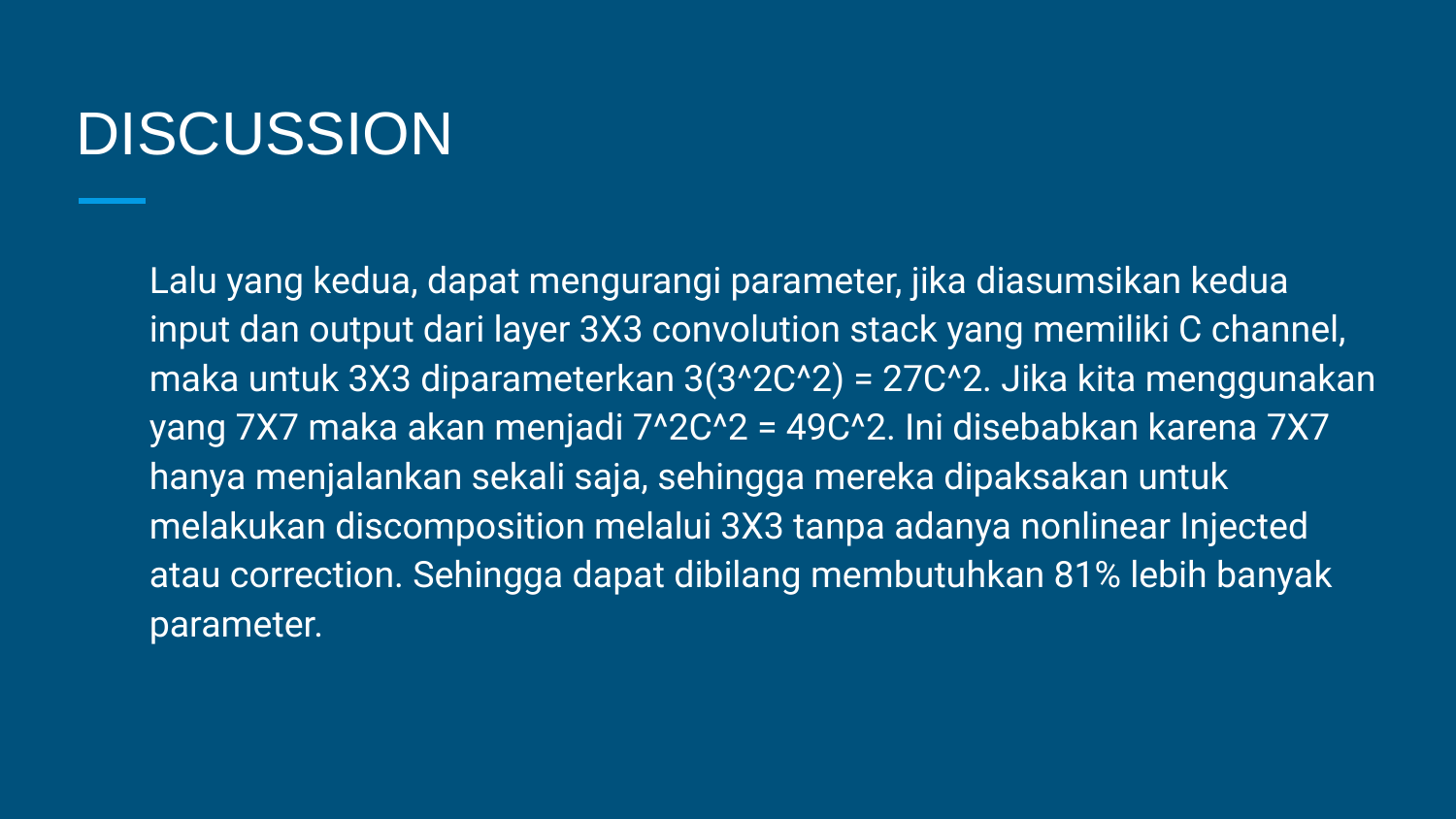

# DISCUSSION
Lalu yang kedua, dapat mengurangi parameter, jika diasumsikan kedua input dan output dari layer 3X3 convolution stack yang memiliki C channel, maka untuk 3X3 diparameterkan 3(3^2C^2) = 27C^2. Jika kita menggunakan yang 7X7 maka akan menjadi 7^2C^2 = 49C^2. Ini disebabkan karena 7X7 hanya menjalankan sekali saja, sehingga mereka dipaksakan untuk melakukan discomposition melalui 3X3 tanpa adanya nonlinear Injected atau correction. Sehingga dapat dibilang membutuhkan 81% lebih banyak parameter.